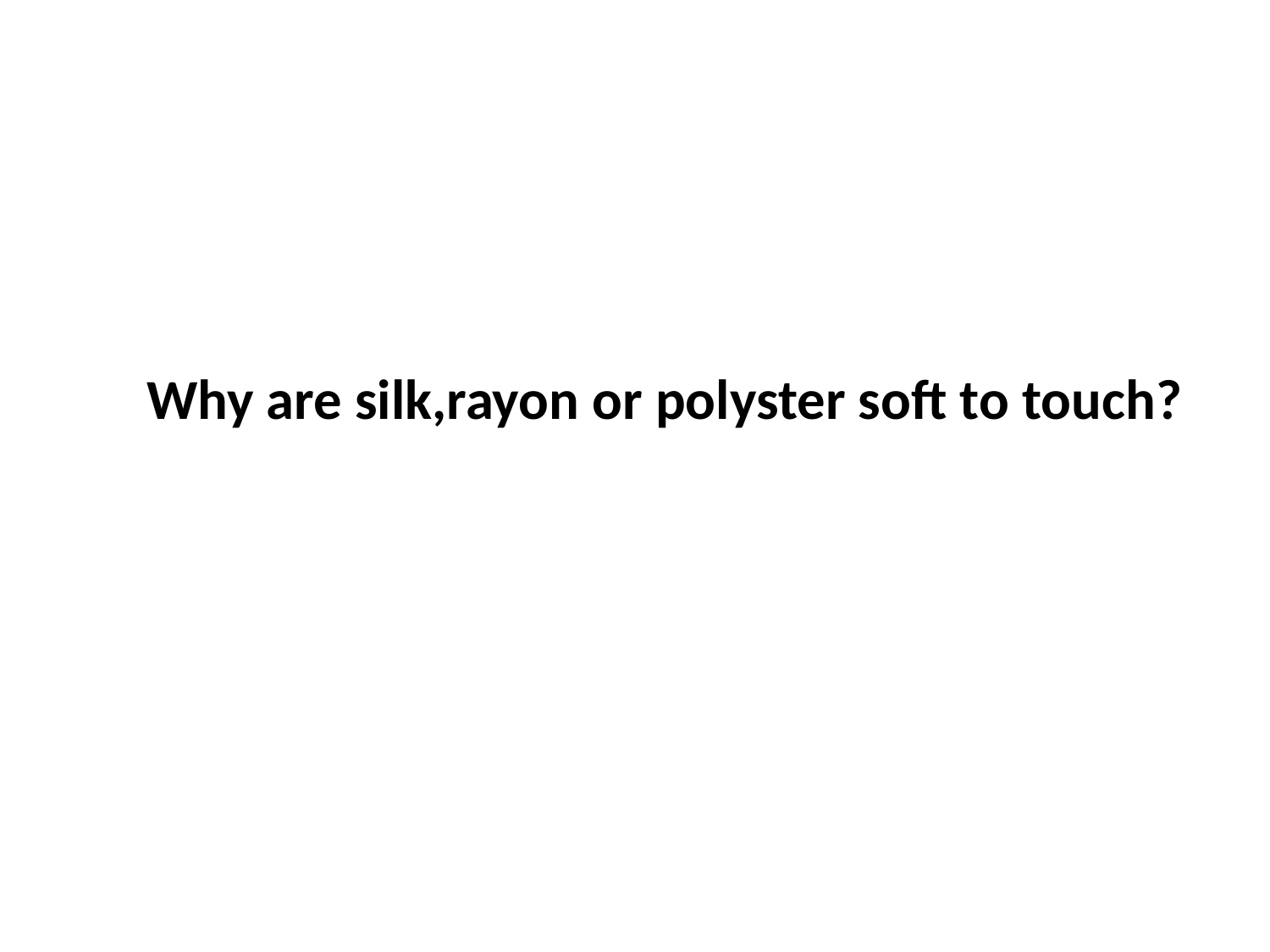

Why are silk,rayon or polyster soft to touch?